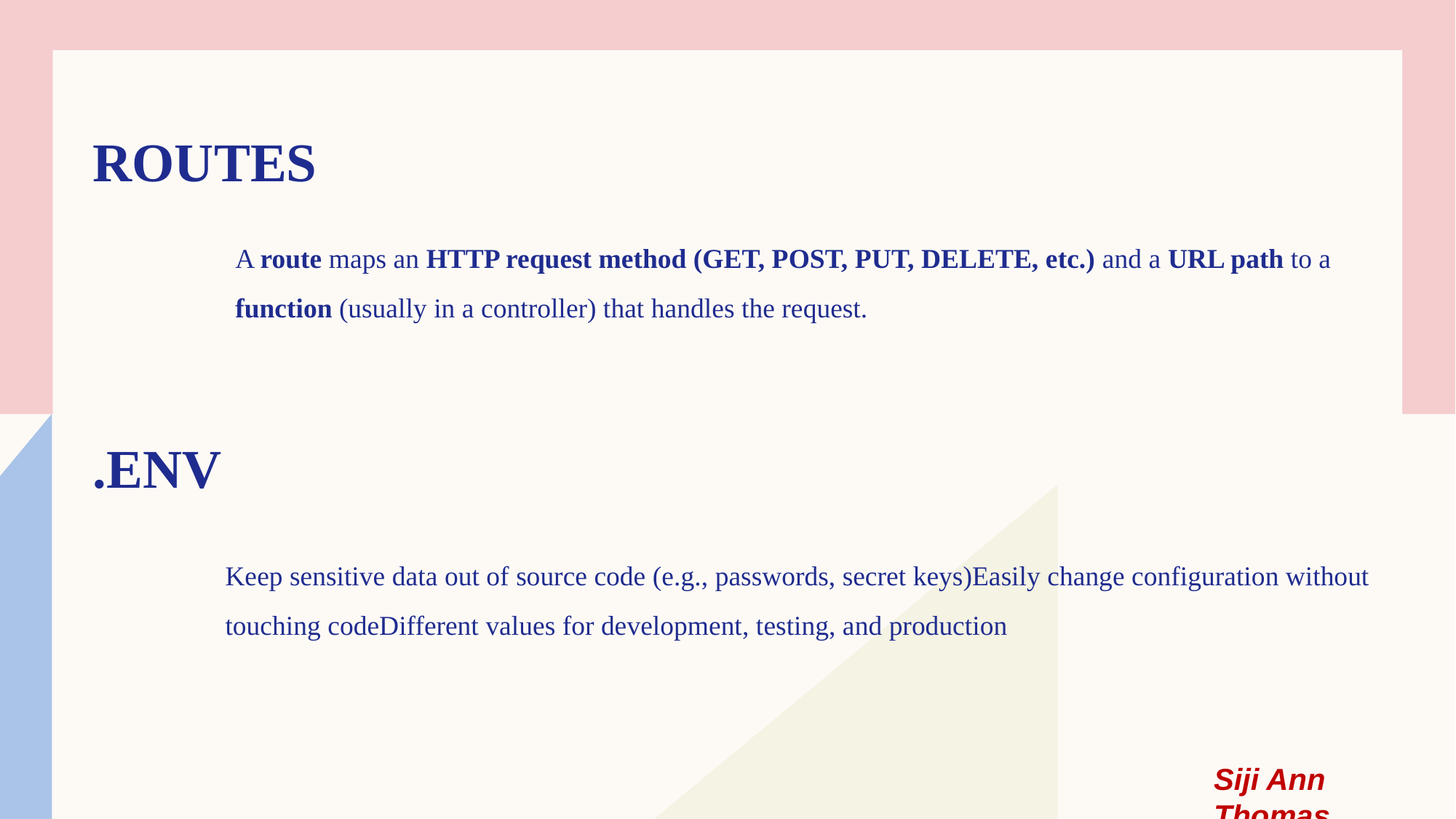

# routes
A route maps an HTTP request method (GET, POST, PUT, DELETE, etc.) and a URL path to a function (usually in a controller) that handles the request.

.env
Keep sensitive data out of source code (e.g., passwords, secret keys)Easily change configuration without touching codeDifferent values for development, testing, and production
Siji Ann Thomas